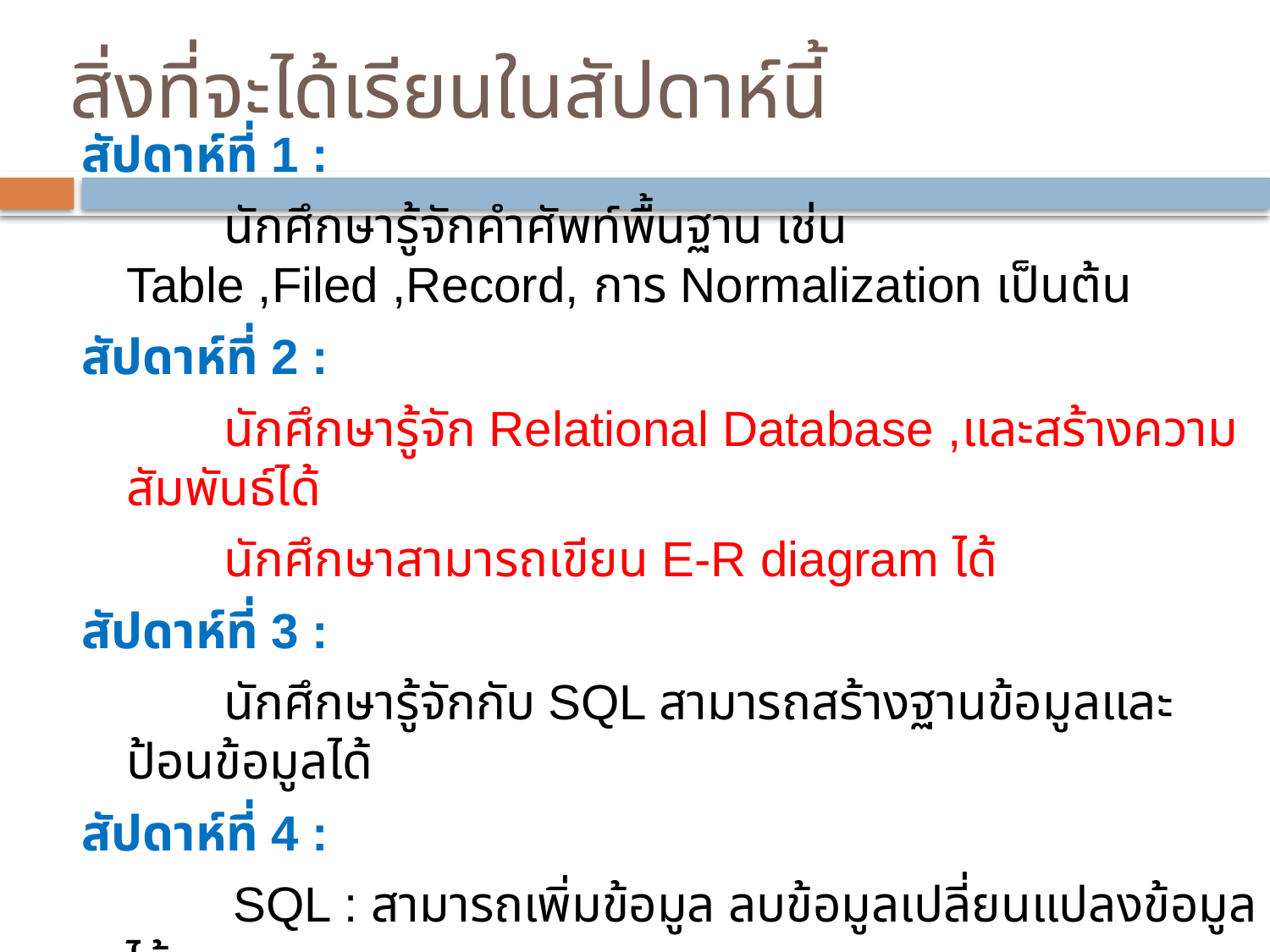

# สิ่งที่จะได้เรียนในสัปดาห์นี้
สัปดาห์ที่ 1 :
           นักศึกษารู้จักคำศัพท์พื้นฐาน เช่น Table ,Filed ,Record, การ Normalization เป็นต้น
สัปดาห์ที่ 2 :
           นักศึกษารู้จัก Relational Database ,และสร้างความสัมพันธ์ได้
           นักศึกษาสามารถเขียน E-R diagram ได้
สัปดาห์ที่ 3 :
           นักศึกษารู้จักกับ SQL สามารถสร้างฐานข้อมูลและป้อนข้อมูลได้
สัปดาห์ที่ 4 :
           SQL : สามารถเพิ่มข้อมูล ลบข้อมูลเปลี่ยนแปลงข้อมูลได้
สัปดาห์ที่ 5 เป็นต้นไป:
          มอบหมายงานให้ และเสนอผลงาน